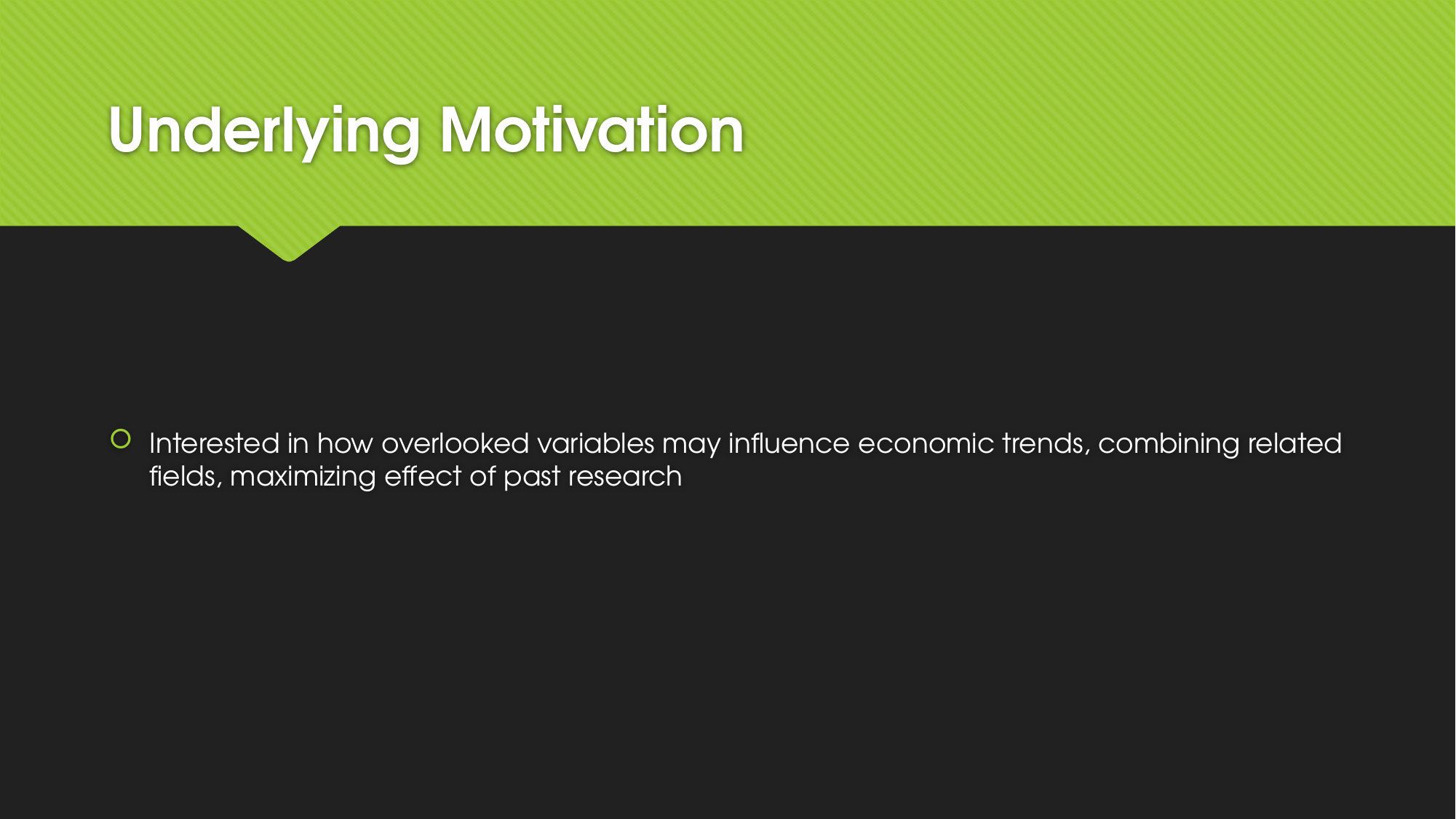

# Underlying Motivation
Interested in how overlooked variables may influence economic trends, combining related fields, maximizing effect of past research